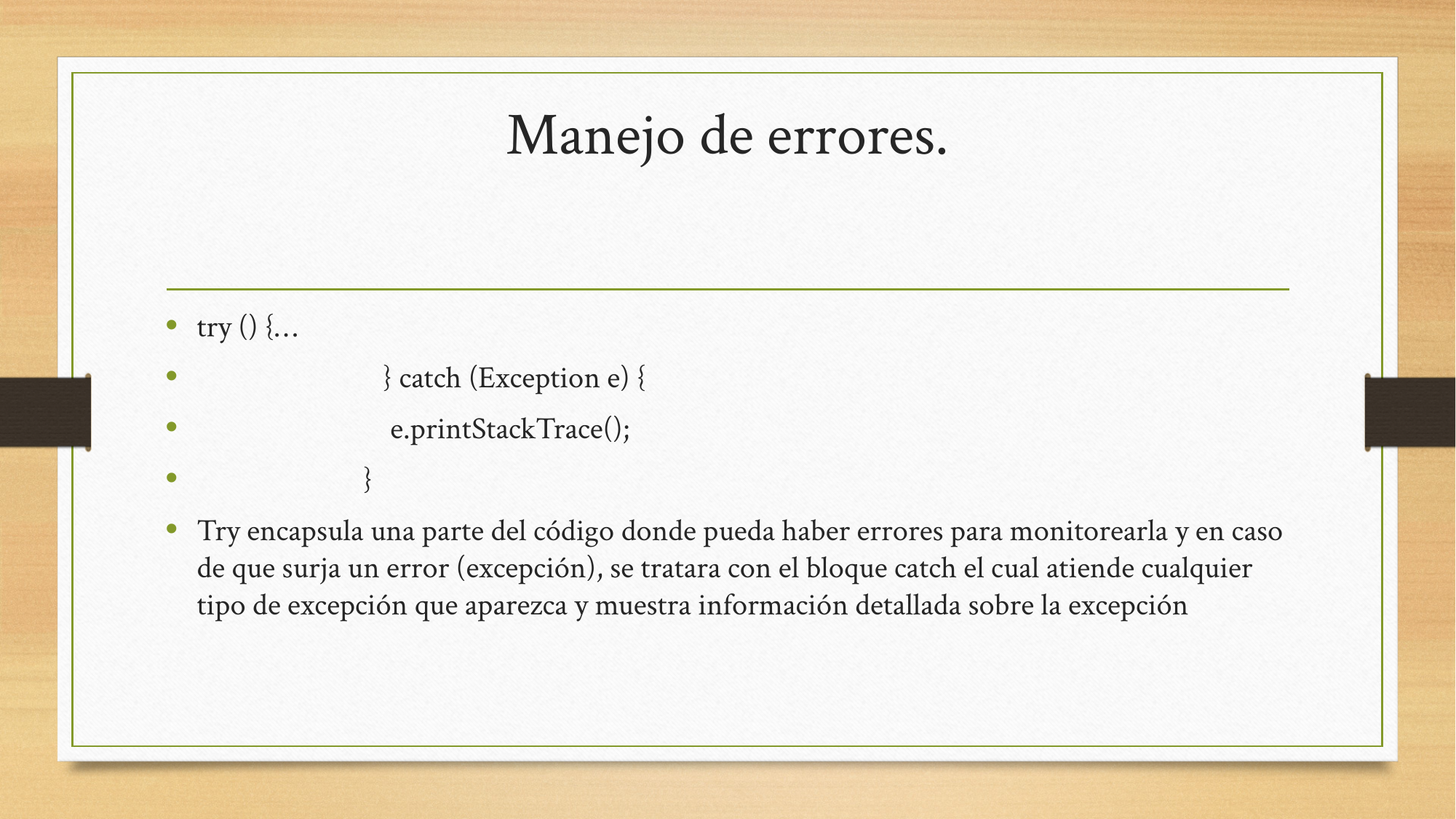

# Manejo de errores.
try () {…
                  	} catch (Exception e) {
                            e.printStackTrace();
                        }
Try encapsula una parte del código donde pueda haber errores para monitorearla y en caso de que surja un error (excepción), se tratara con el bloque catch el cual atiende cualquier tipo de excepción que aparezca y muestra información detallada sobre la excepción